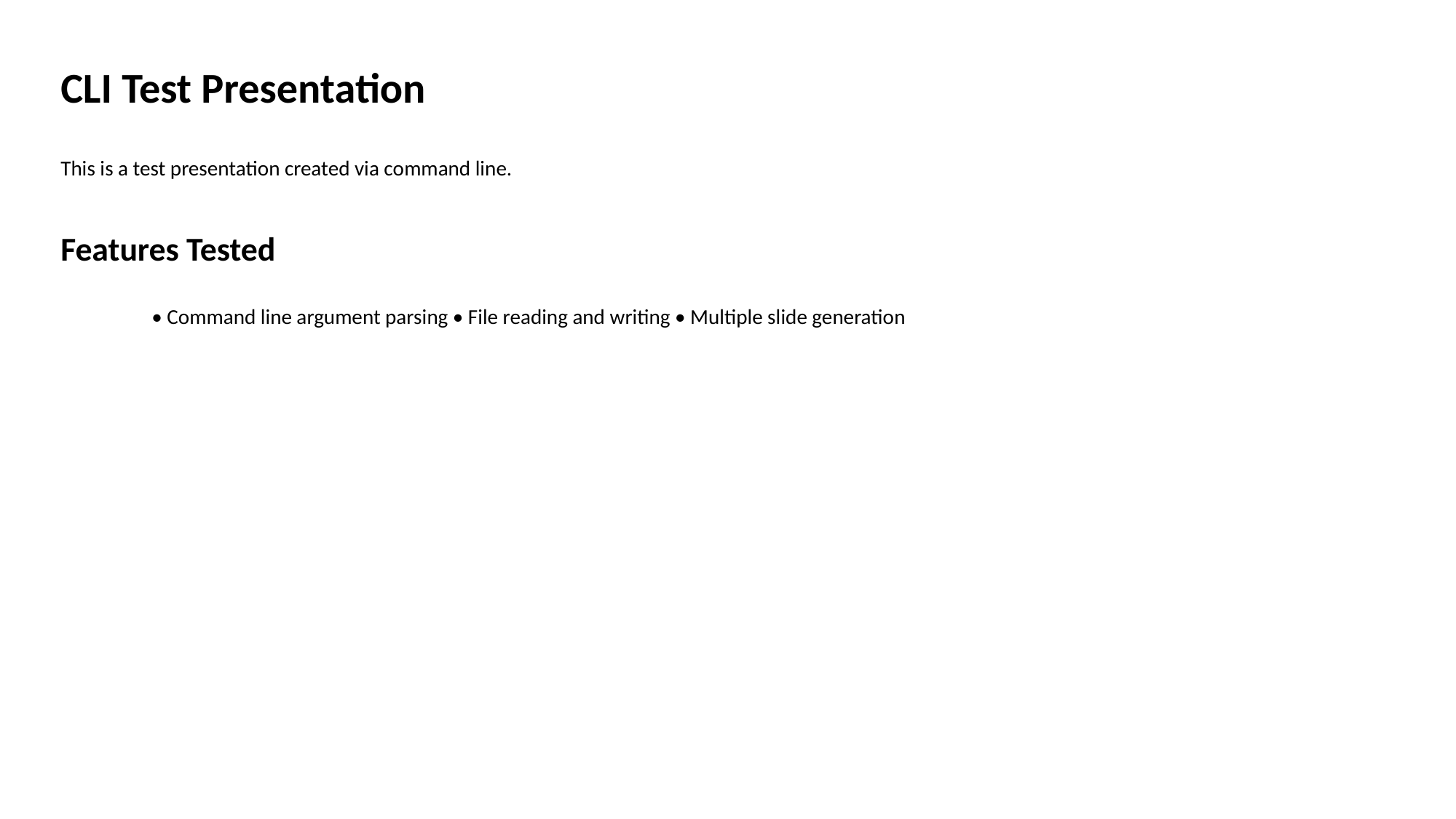

CLI Test Presentation
This is a test presentation created via command line.
Features Tested
• Command line argument parsing • File reading and writing • Multiple slide generation